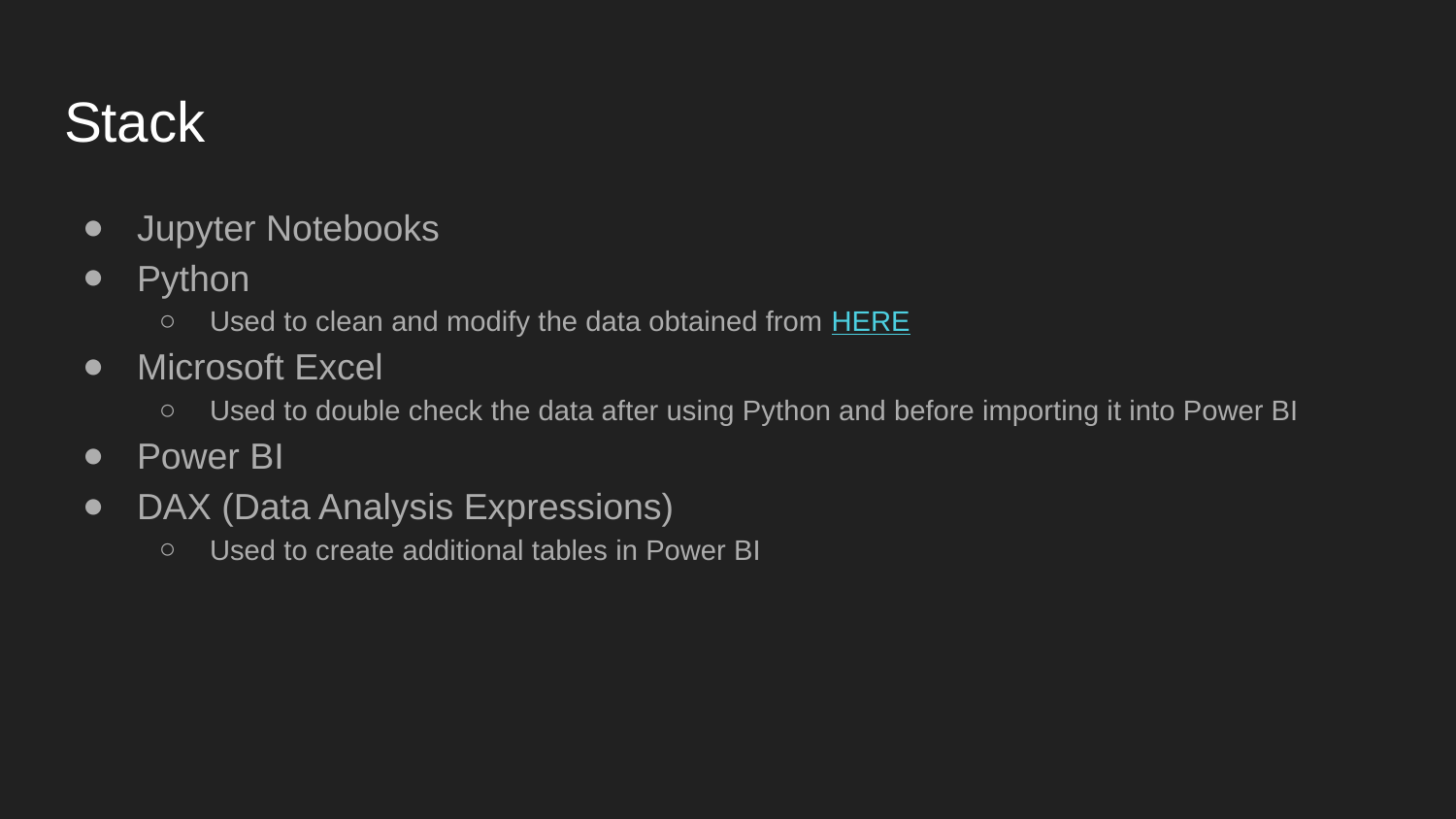

# Stack
Jupyter Notebooks
Python
Used to clean and modify the data obtained from HERE
Microsoft Excel
Used to double check the data after using Python and before importing it into Power BI
Power BI
DAX (Data Analysis Expressions)
Used to create additional tables in Power BI